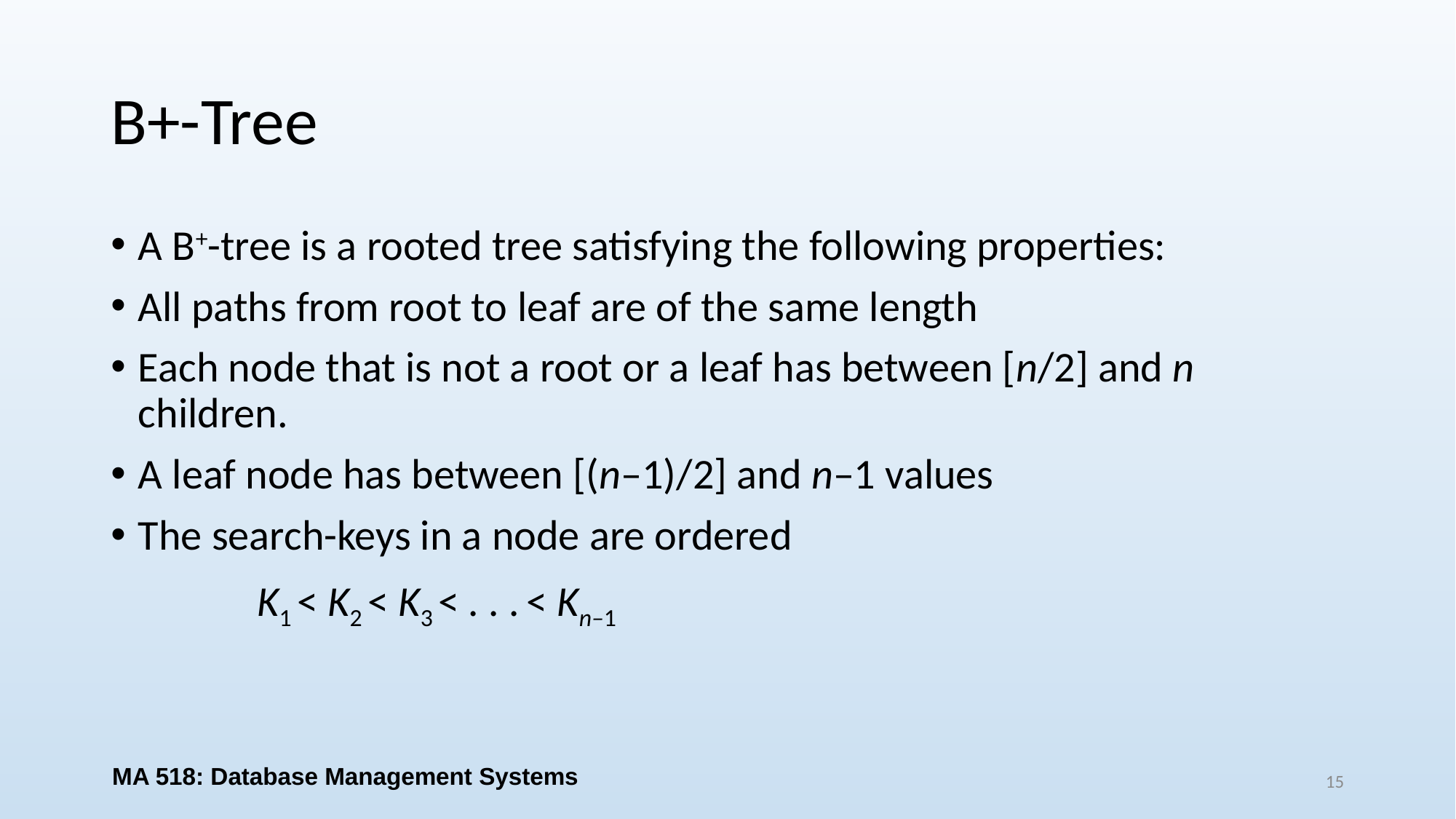

# B+-Tree
A B+-tree is a rooted tree satisfying the following properties:
All paths from root to leaf are of the same length
Each node that is not a root or a leaf has between [n/2] and n children.
A leaf node has between [(n–1)/2] and n–1 values
The search-keys in a node are ordered
		 K1 < K2 < K3 < . . . < Kn–1

MA 518: Database Management Systems
15